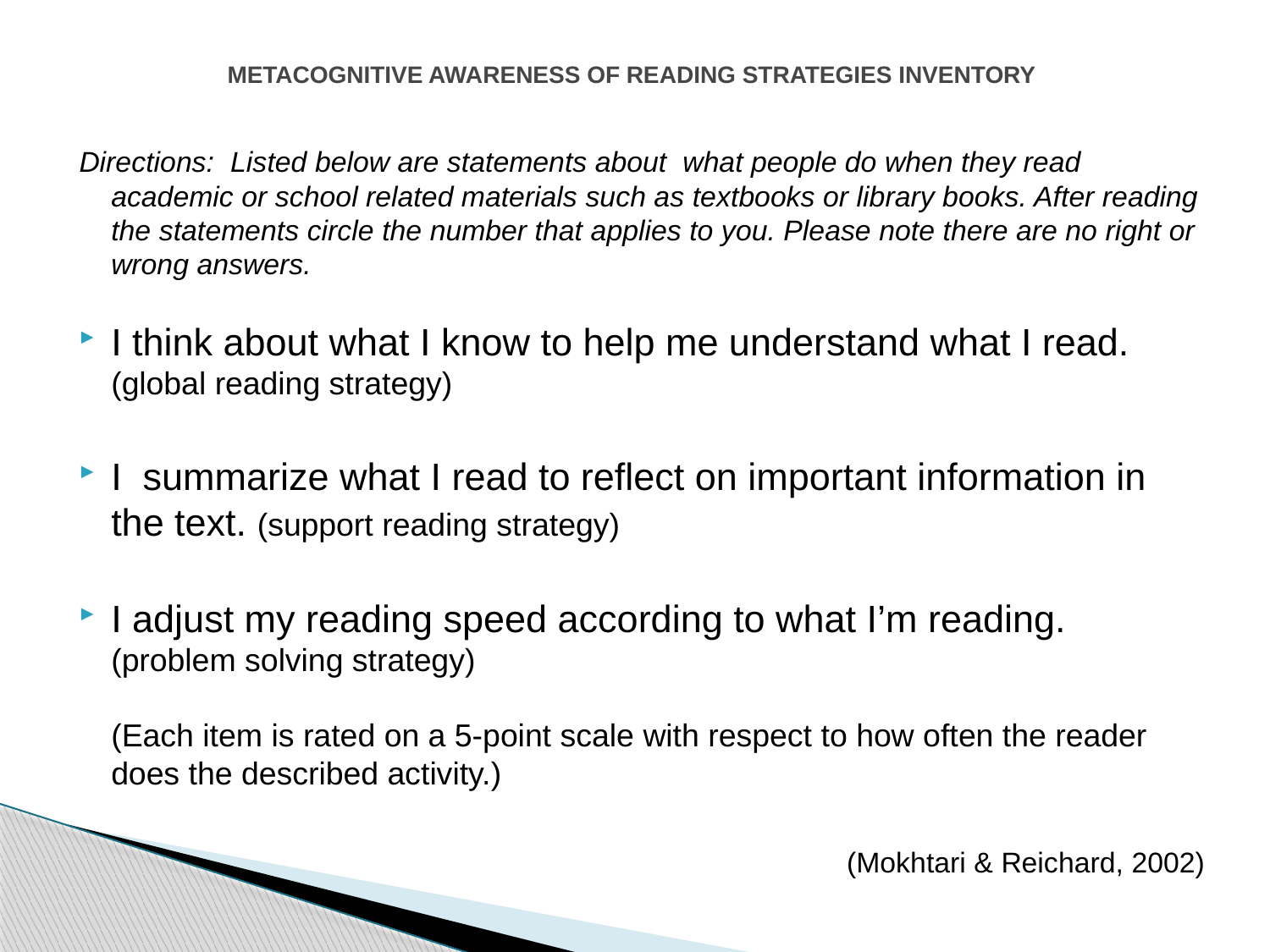

# METACOGNITIVE AWARENESS OF READING STRATEGIES INVENTORY
Directions:  Listed below are statements about  what people do when they read academic or school related materials such as textbooks or library books. After reading the statements circle the number that applies to you. Please note there are no right or wrong answers.

I think about what I know to help me understand what I read. (global reading strategy)

I  summarize what I read to reflect on important information in the text. (support reading strategy)

I adjust my reading speed according to what I’m reading.  (problem solving strategy)

	(Each item is rated on a 5-point scale with respect to how often the reader does the described activity.)

					(Mokhtari & Reichard, 2002)